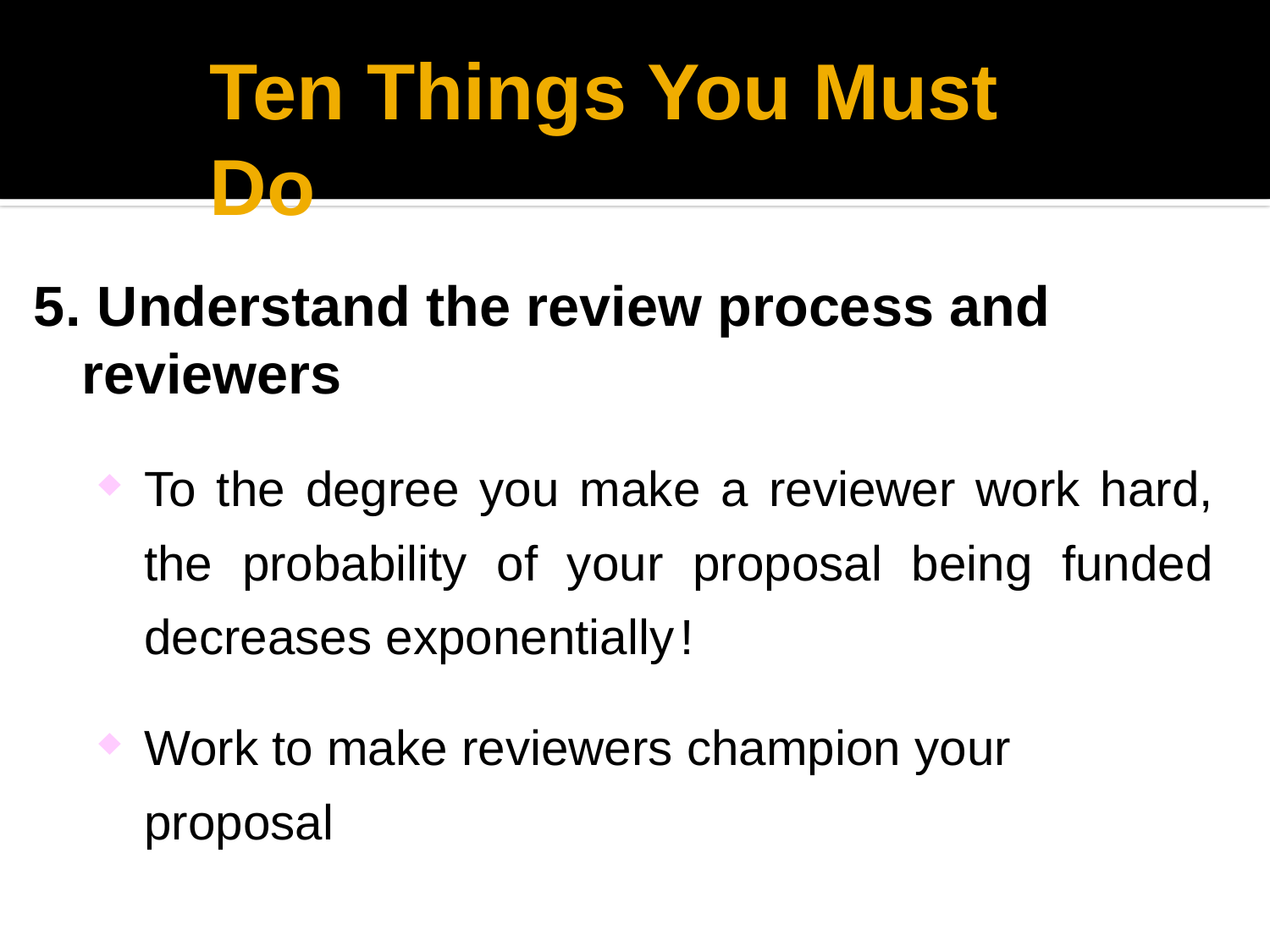

# Ten Things You Must Do
5.	 Understand the review process and reviewers
To the degree you make a reviewer work hard, the probability of your proposal being funded decreases exponentially !
Work to make reviewers champion your proposal